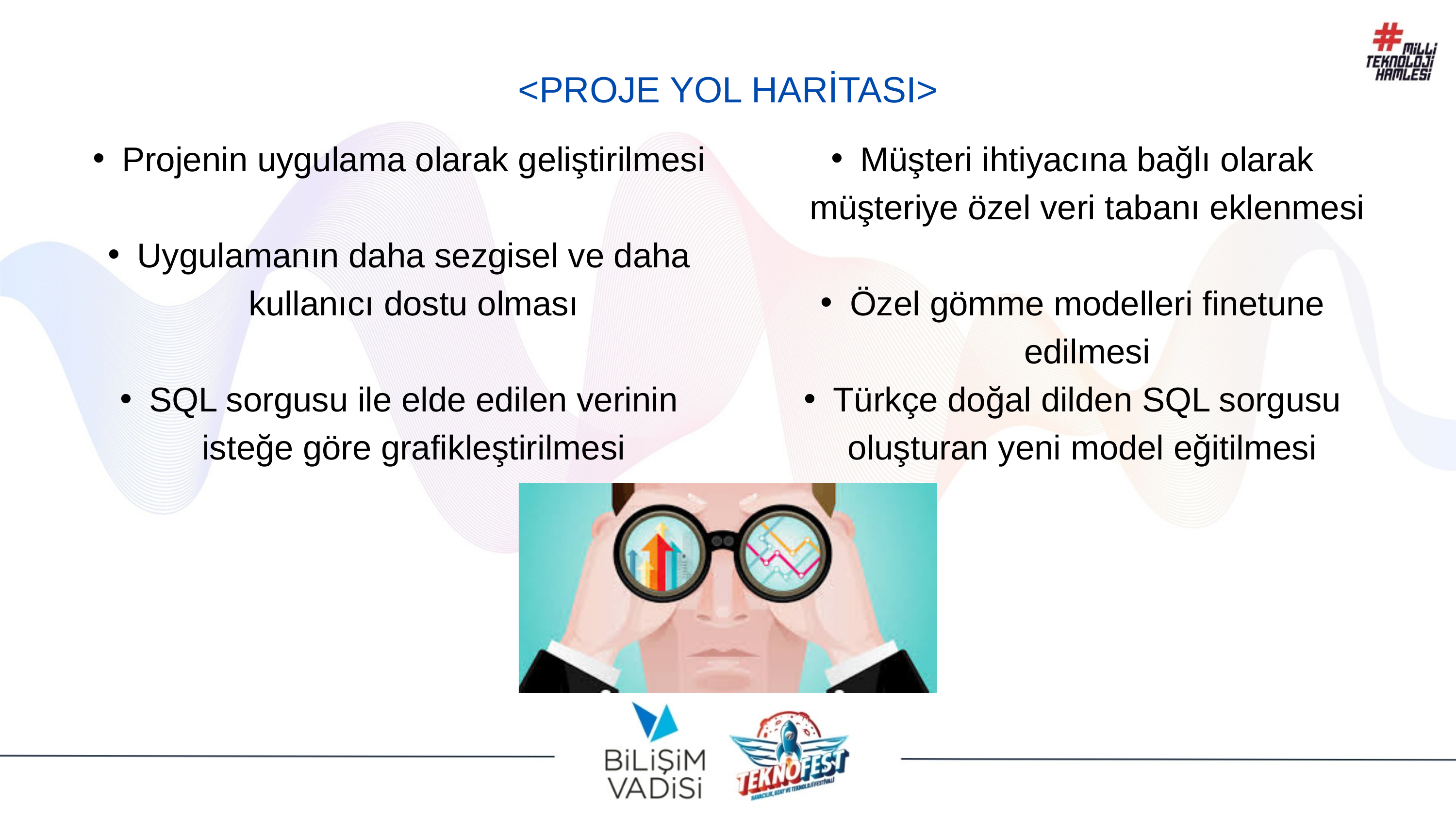

<PROJE YOL HARİTASI>
Projenin uygulama olarak geliştirilmesi

Uygulamanın daha sezgisel ve daha kullanıcı dostu olması

SQL sorgusu ile elde edilen verinin isteğe göre grafikleştirilmesi
Müşteri ihtiyacına bağlı olarak müşteriye özel veri tabanı eklenmesi

Özel gömme modelleri finetune edilmesi
Türkçe doğal dilden SQL sorgusu oluşturan yeni model eğitilmesi